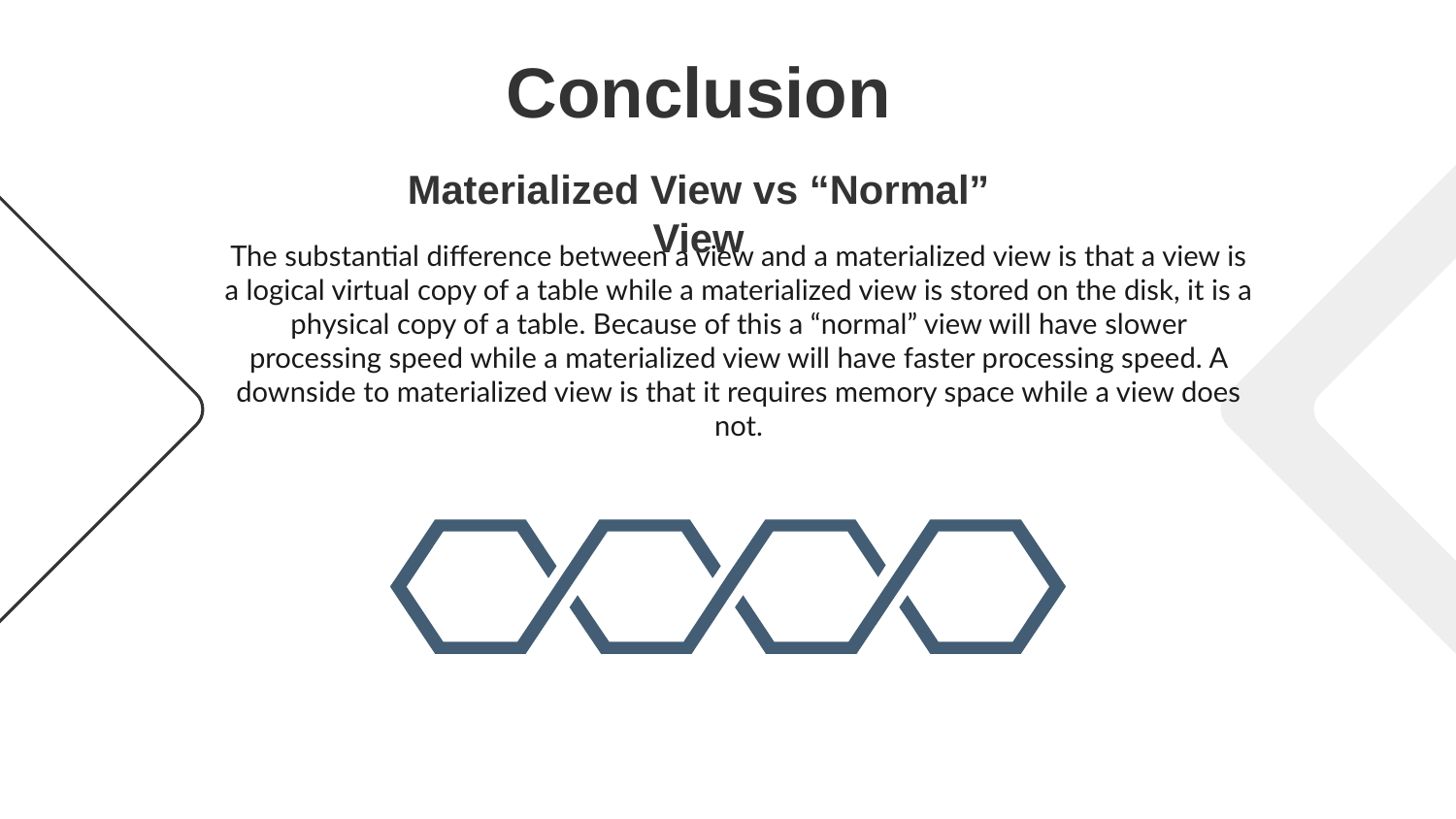

# Conclusion
Materialized View vs “Normal” View
The substantial difference between a view and a materialized view is that a view is a logical virtual copy of a table while a materialized view is stored on the disk, it is a physical copy of a table. Because of this a “normal” view will have slower processing speed while a materialized view will have faster processing speed. A downside to materialized view is that it requires memory space while a view does not.